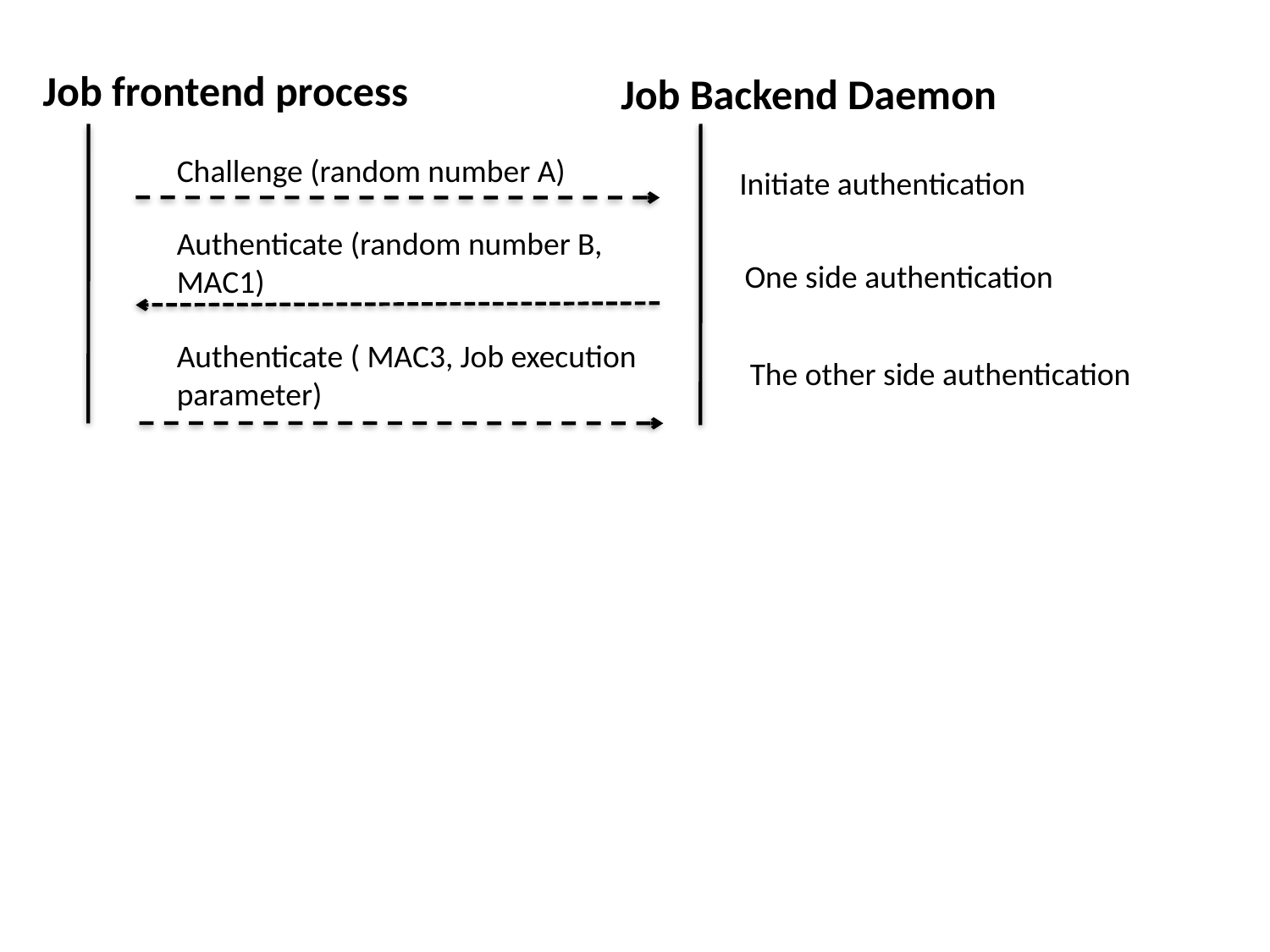

Job frontend process
Job Backend Daemon
Challenge (random number A)
Initiate authentication
Authenticate (random number B, MAC1)
One side authentication
Authenticate ( MAC3, Job execution parameter)
The other side authentication